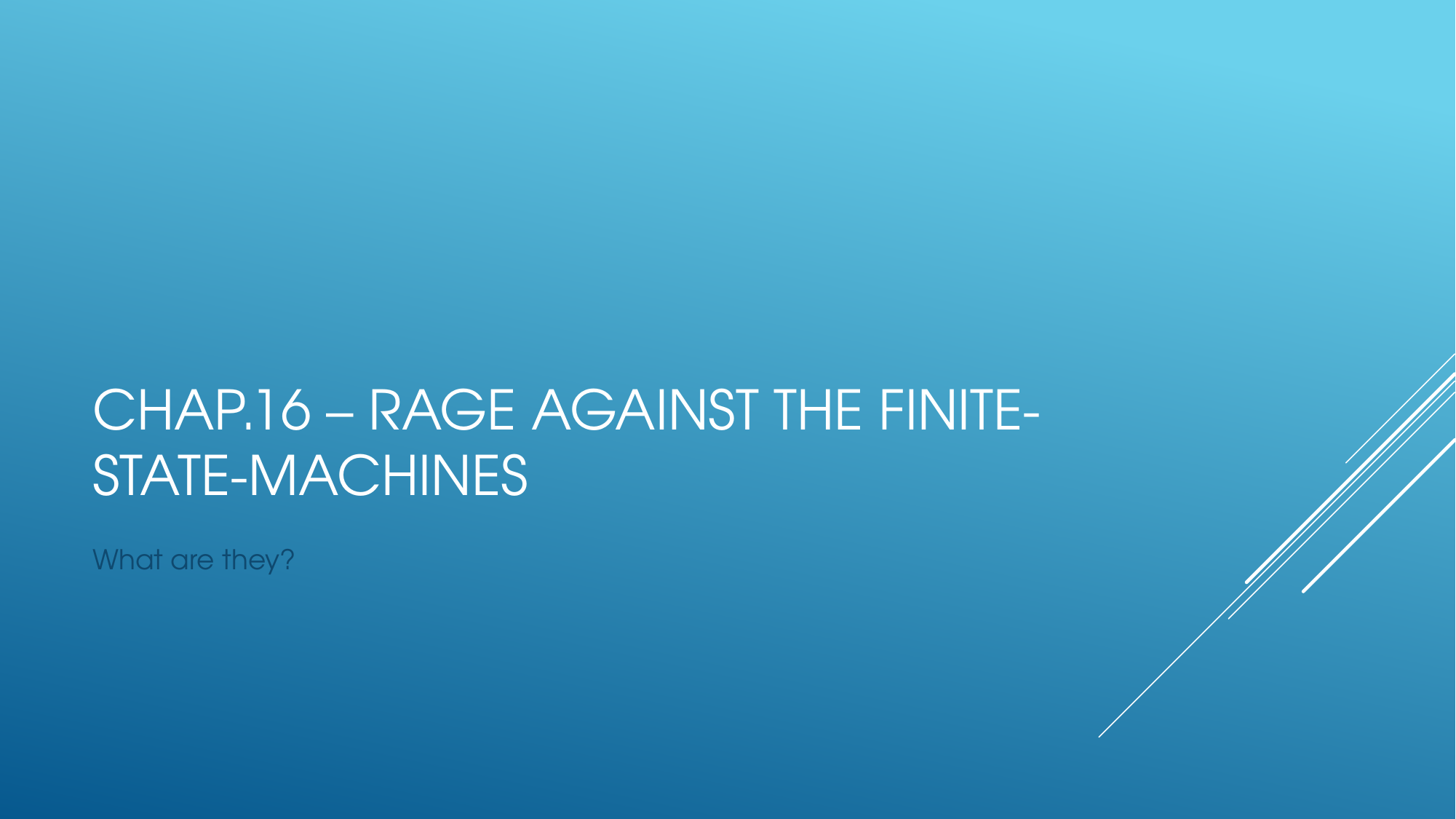

# Chap.16 – Rage against the finite-state-machines
What are they?